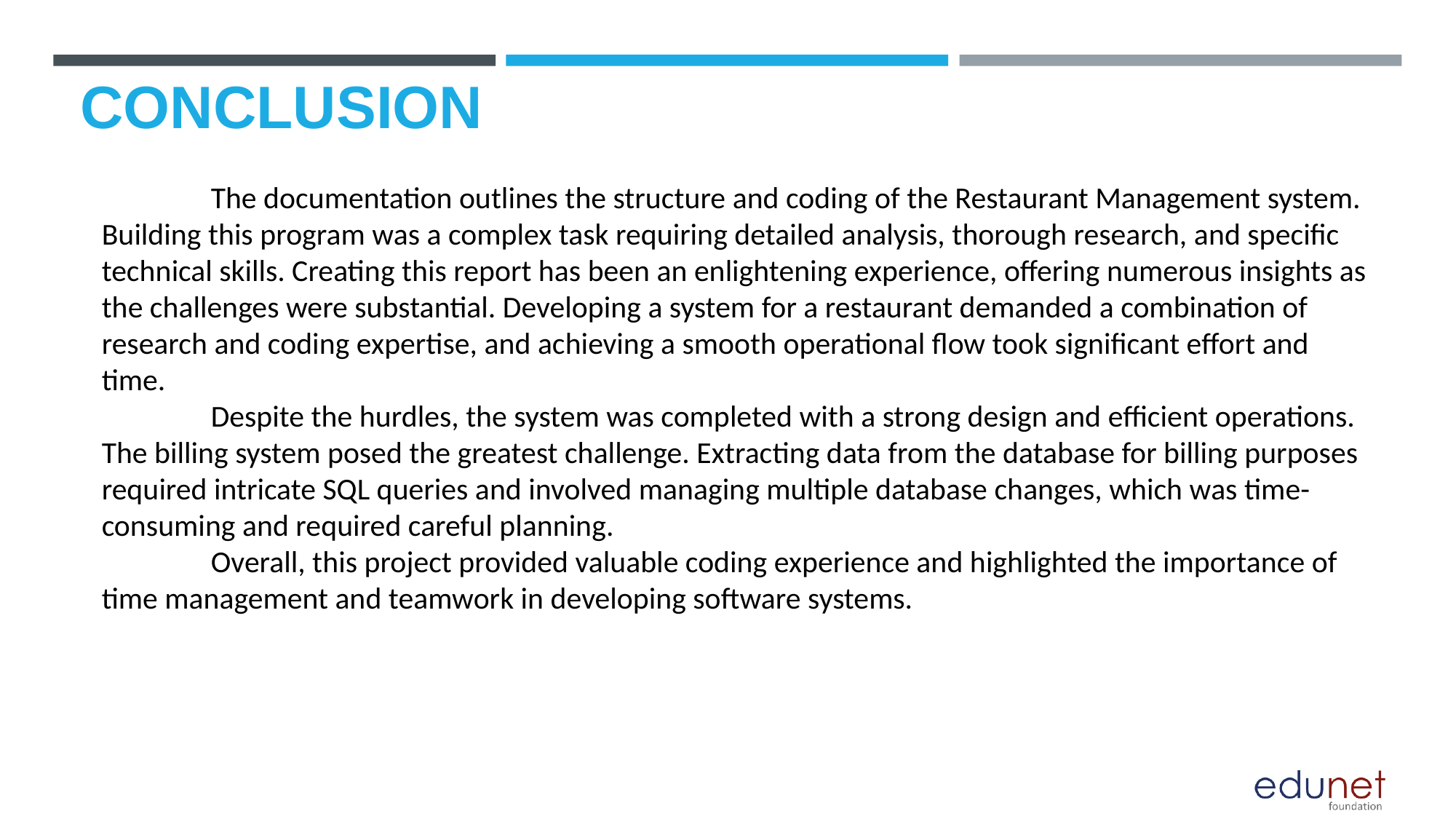

# CONCLUSION
	The documentation outlines the structure and coding of the Restaurant Management system. Building this program was a complex task requiring detailed analysis, thorough research, and specific technical skills. Creating this report has been an enlightening experience, offering numerous insights as the challenges were substantial. Developing a system for a restaurant demanded a combination of research and coding expertise, and achieving a smooth operational flow took significant effort and time.
	Despite the hurdles, the system was completed with a strong design and efficient operations. The billing system posed the greatest challenge. Extracting data from the database for billing purposes required intricate SQL queries and involved managing multiple database changes, which was time-consuming and required careful planning.
	Overall, this project provided valuable coding experience and highlighted the importance of time management and teamwork in developing software systems.